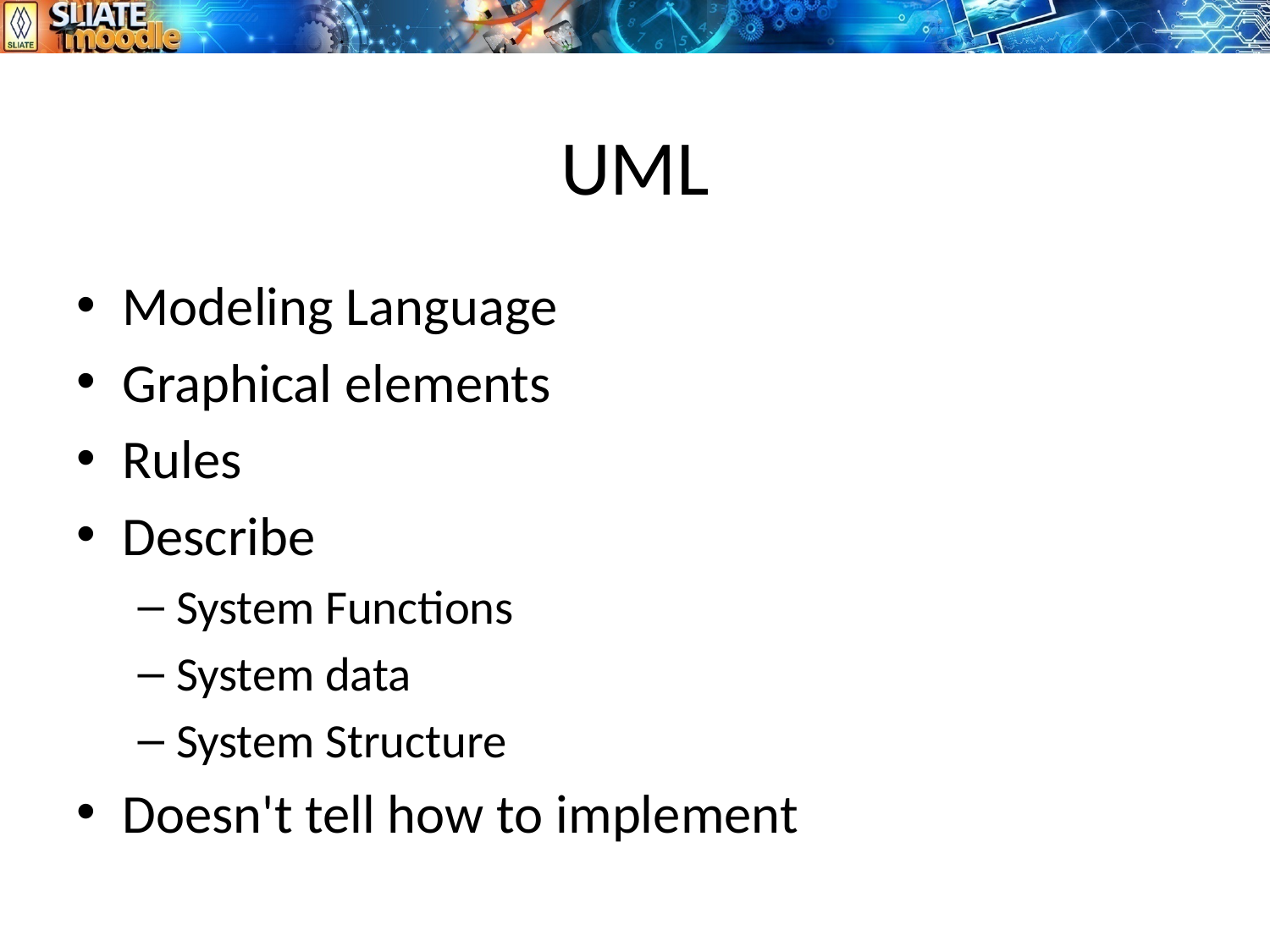

# UML
Modeling Language
Graphical elements
Rules
Describe
System Functions
System data
System Structure
Doesn't tell how to implement